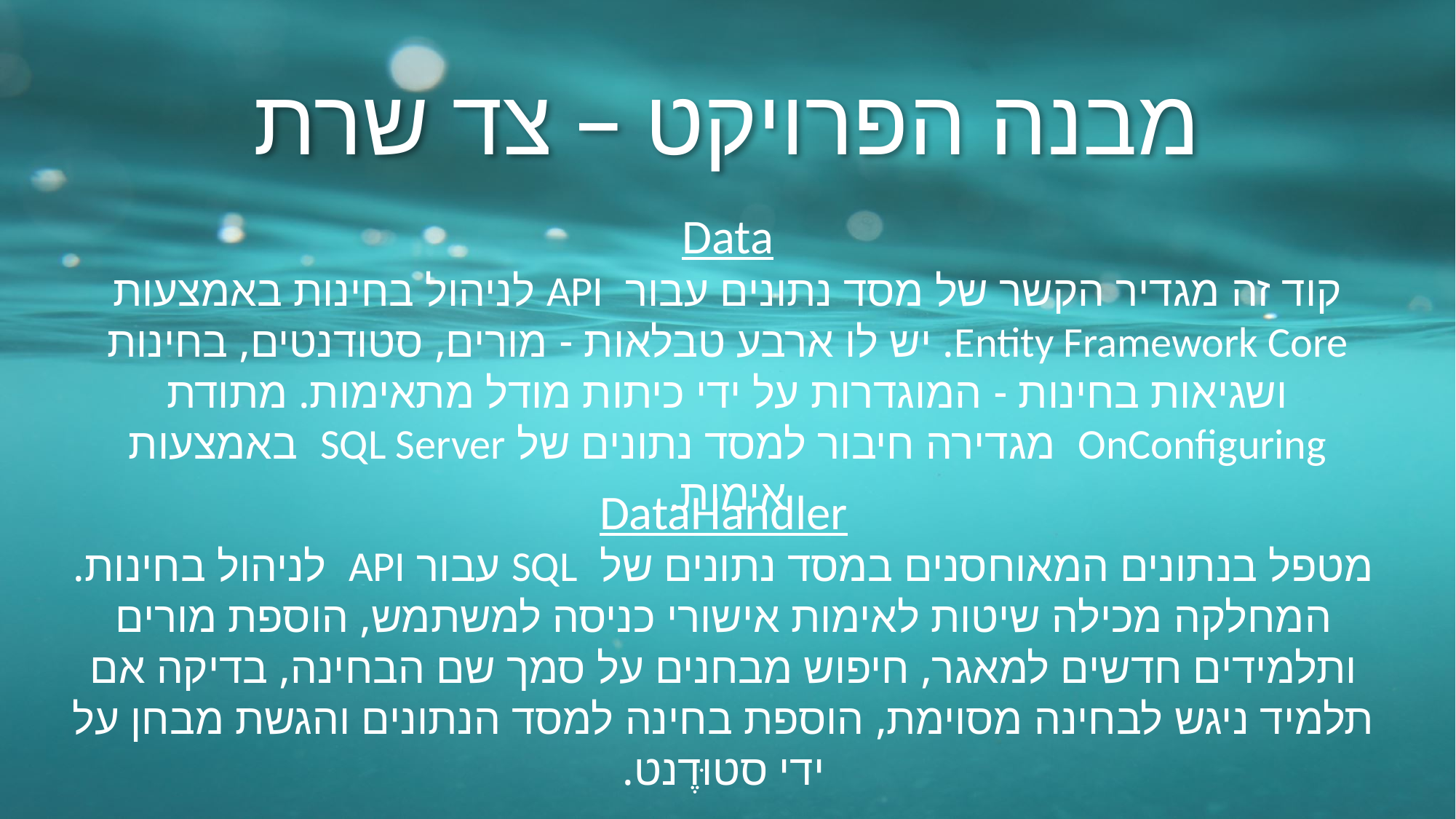

מבנה הפרויקט – צד שרת
Data
קוד זה מגדיר הקשר של מסד נתונים עבור  API לניהול בחינות באמצעות Entity Framework Core. יש לו ארבע טבלאות - מורים, סטודנטים, בחינות ושגיאות בחינות - המוגדרות על ידי כיתות מודל מתאימות. מתודת OnConfiguring  מגדירה חיבור למסד נתונים של SQL Server  באמצעות אימות.
DataHandler
מטפל בנתונים המאוחסנים במסד נתונים של  SQL עבור API  לניהול בחינות. המחלקה מכילה שיטות לאימות אישורי כניסה למשתמש, הוספת מורים ותלמידים חדשים למאגר, חיפוש מבחנים על סמך שם הבחינה, בדיקה אם תלמיד ניגש לבחינה מסוימת, הוספת בחינה למסד הנתונים והגשת מבחן על ידי סטוּדֶנט.